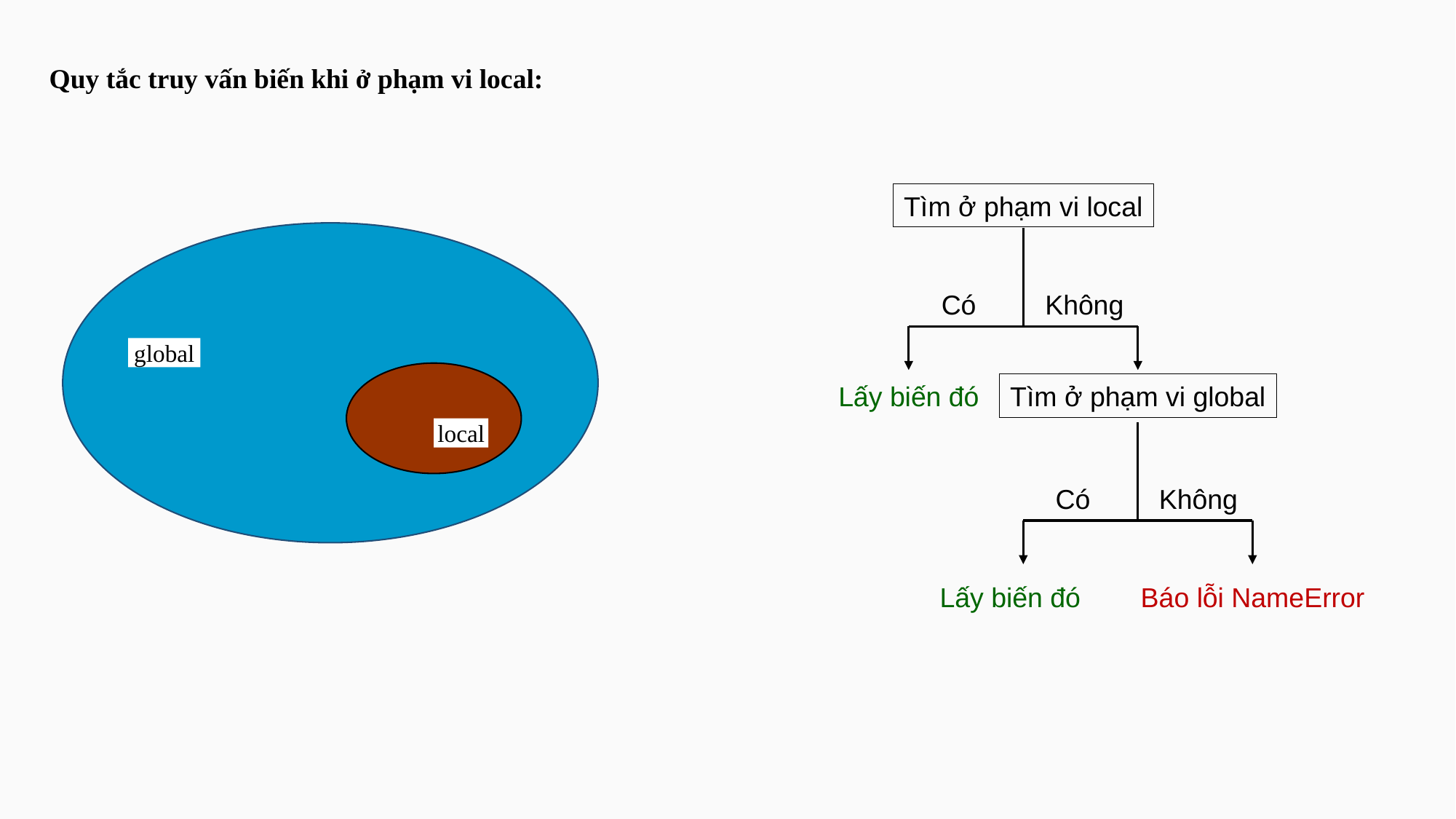

Quy tắc truy vấn biến khi ở phạm vi local:
Tìm ở phạm vi local

Không
Có
global

Lấy biến đó
Tìm ở phạm vi global
local
Không
Có
Báo lỗi NameError
Lấy biến đó